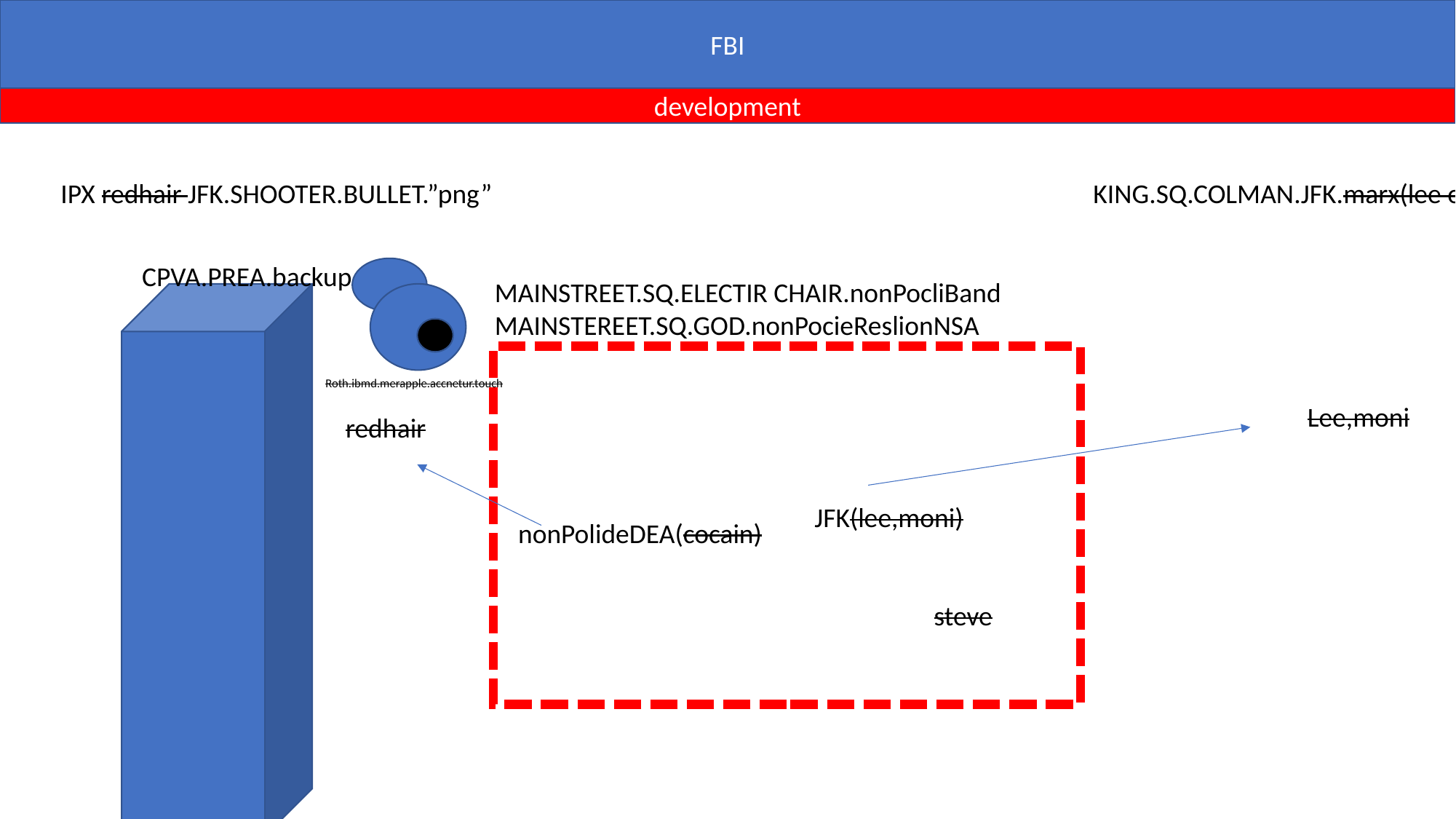

FBI
development
IPX redhair JFK.SHOOTER.BULLET.”png”
KING.SQ.COLMAN.JFK.marx(lee onsite)
CPVA.PREA.backup

MAINSTREET.SQ.ELECTIR CHAIR.nonPocliBand
MAINSTEREET.SQ.GOD.nonPocieReslionNSA

Roth.ibmd.merapple.accnetur.touch
Lee,moni
redhair
JFK(lee,moni)
nonPolideDEA(cocain)
steve